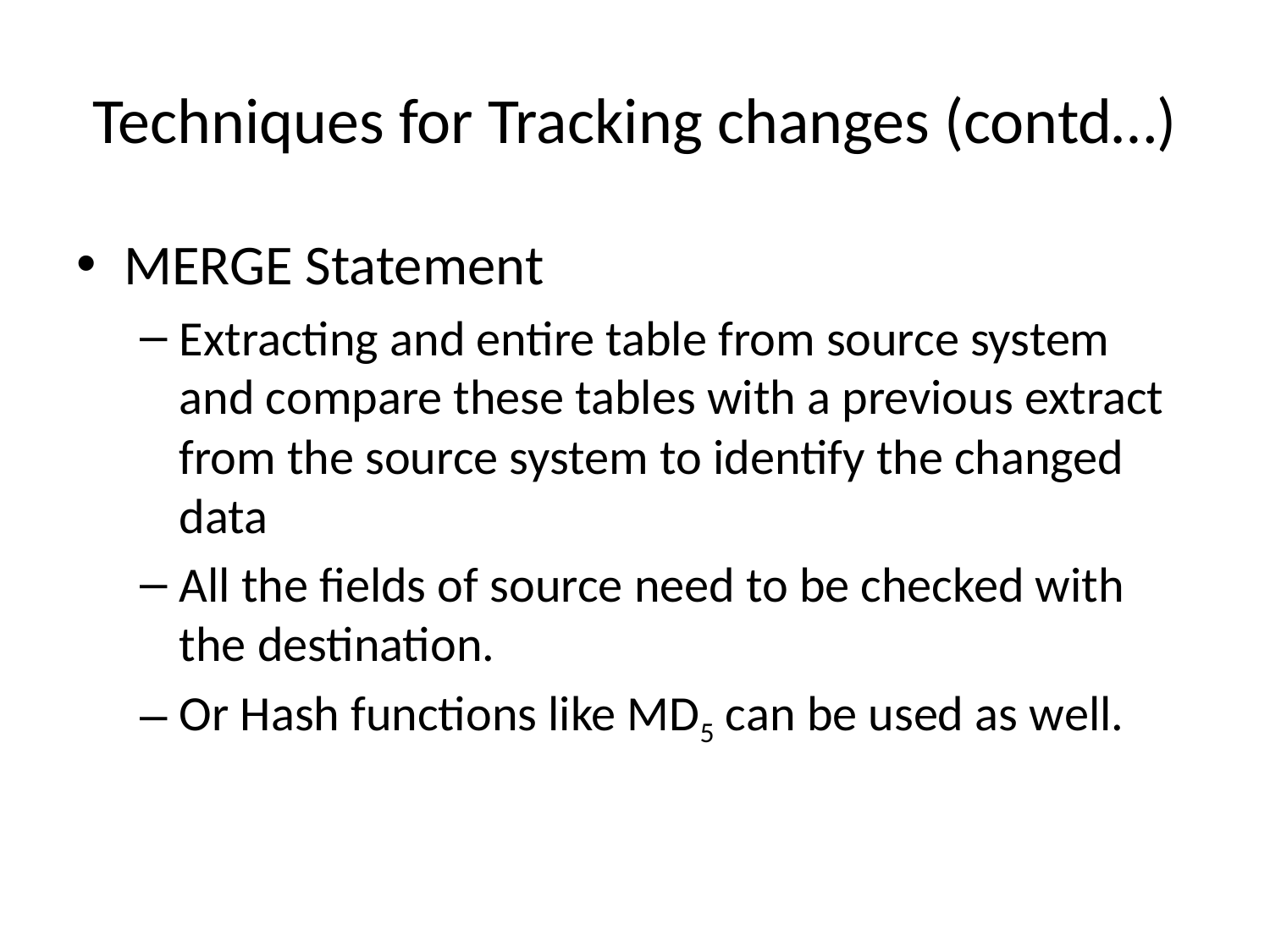

# Techniques for Tracking changes (contd…)
MERGE Statement
Extracting and entire table from source system and compare these tables with a previous extract from the source system to identify the changed data
All the fields of source need to be checked with the destination.
Or Hash functions like MD5 can be used as well.